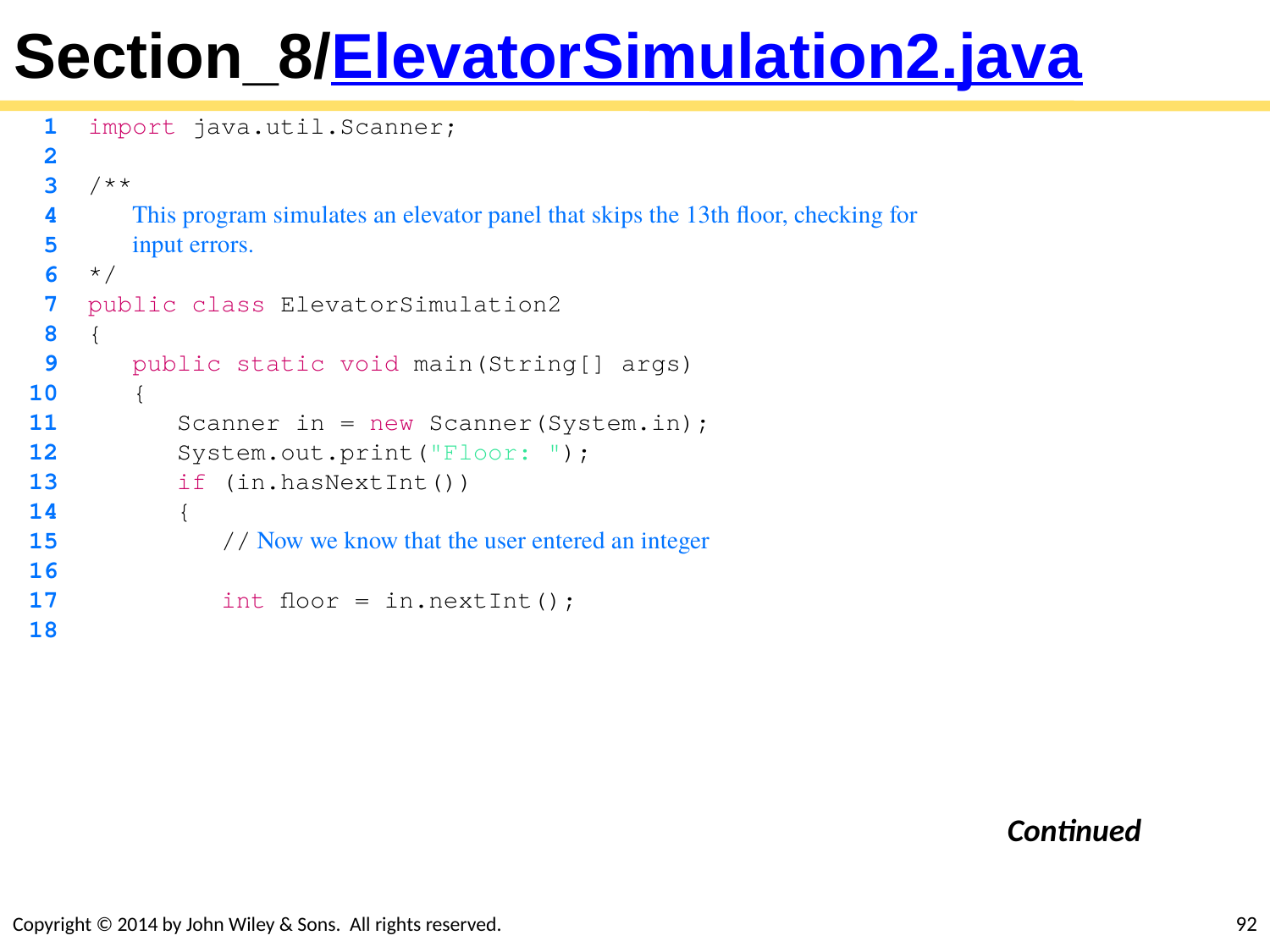

# Section_8/ElevatorSimulation2.java
  1  import java.util.Scanner;
  2
  3  /**
  4     This program simulates an elevator panel that skips the 13th floor, checking for
  5     input errors.
  6  */
  7  public class ElevatorSimulation2
  8  {
  9     public static void main(String[] args)
 10     {
 11        Scanner in = new Scanner(System.in);
 12        System.out.print("Floor: ");
 13        if (in.hasNextInt())
 14        {
 15           // Now we know that the user entered an integer
 16
 17           int floor = in.nextInt();
 18

Continued